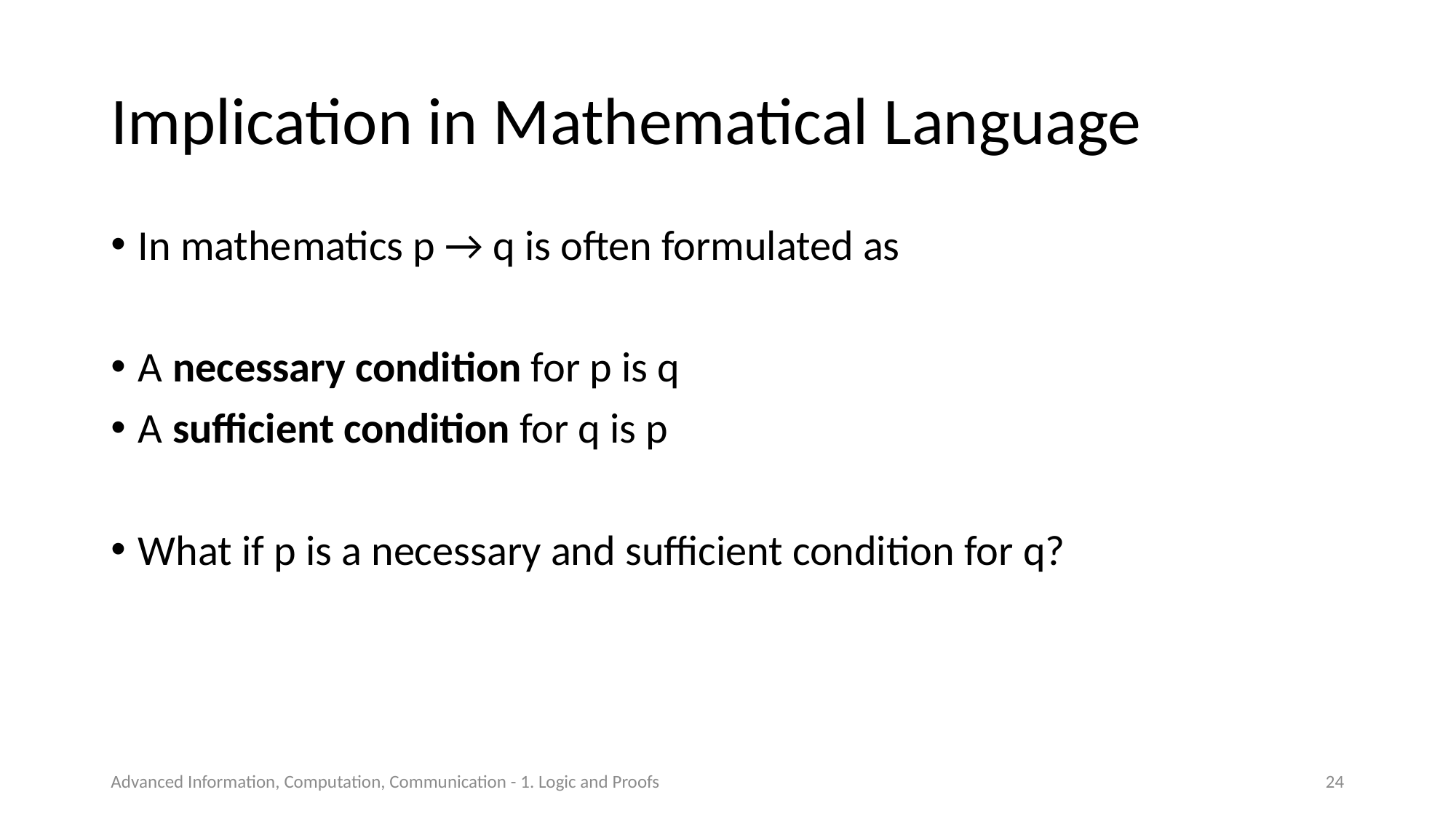

# Implication in Mathematical Language
In mathematics p → q is often formulated as

A necessary condition for p is q
A sufficient condition for q is p

What if p is a necessary and sufficient condition for q?
Advanced Information, Computation, Communication - 1. Logic and Proofs
24